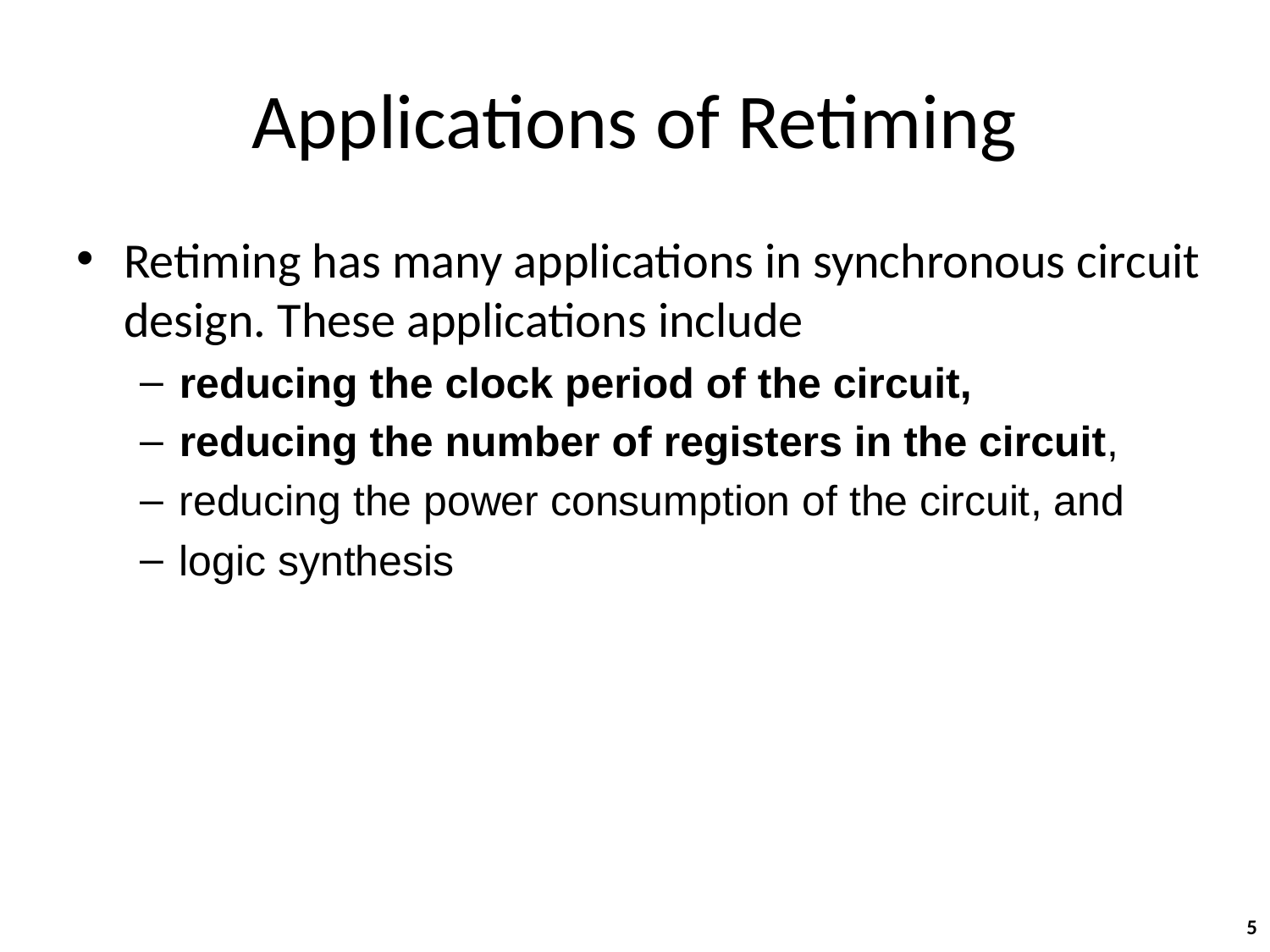

# Applications of Retiming
Retiming has many applications in synchronous circuit design. These applications include
reducing the clock period of the circuit,
reducing the number of registers in the circuit,
reducing the power consumption of the circuit, and
logic synthesis
5